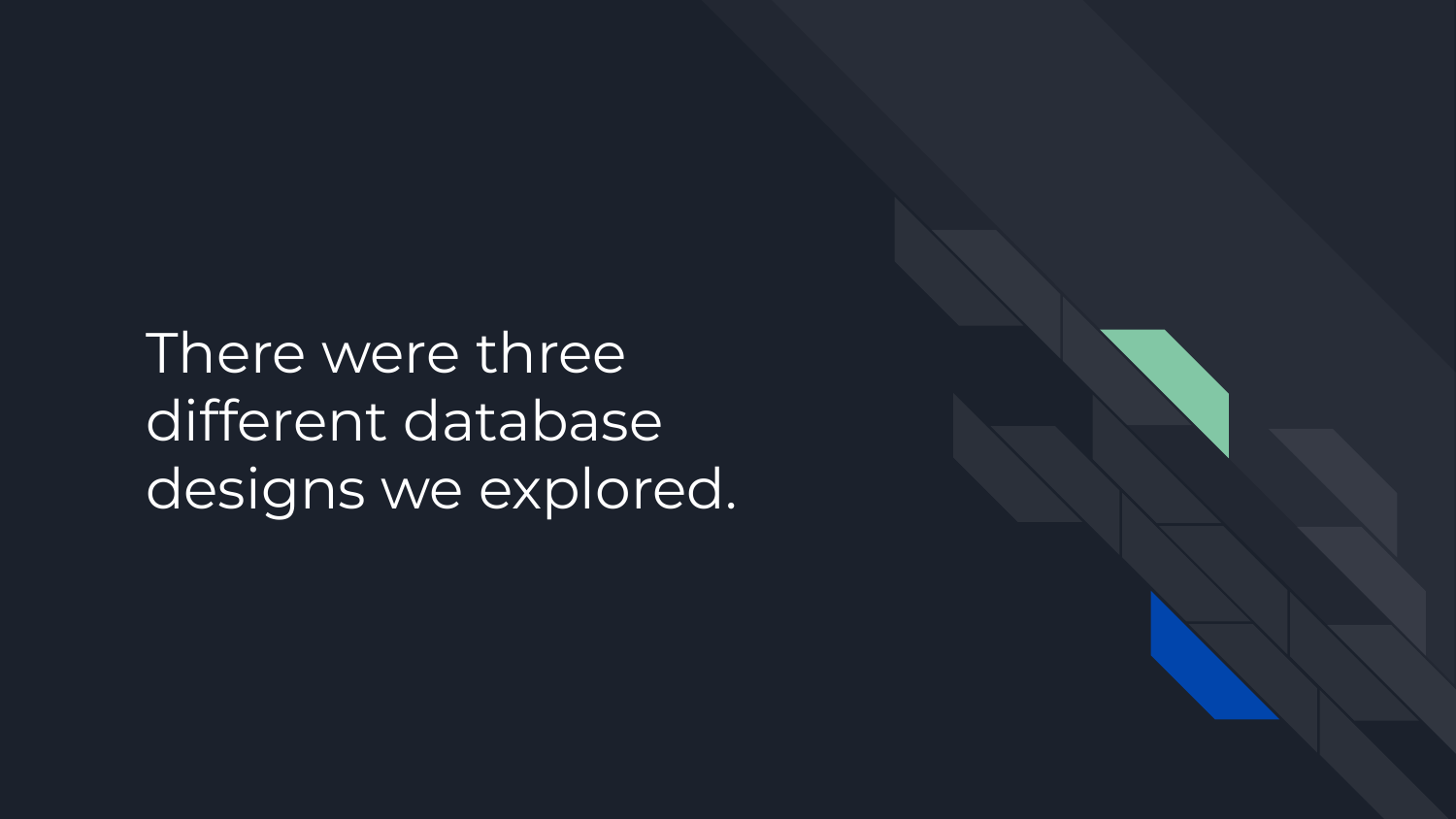

# There were three different database designs we explored.